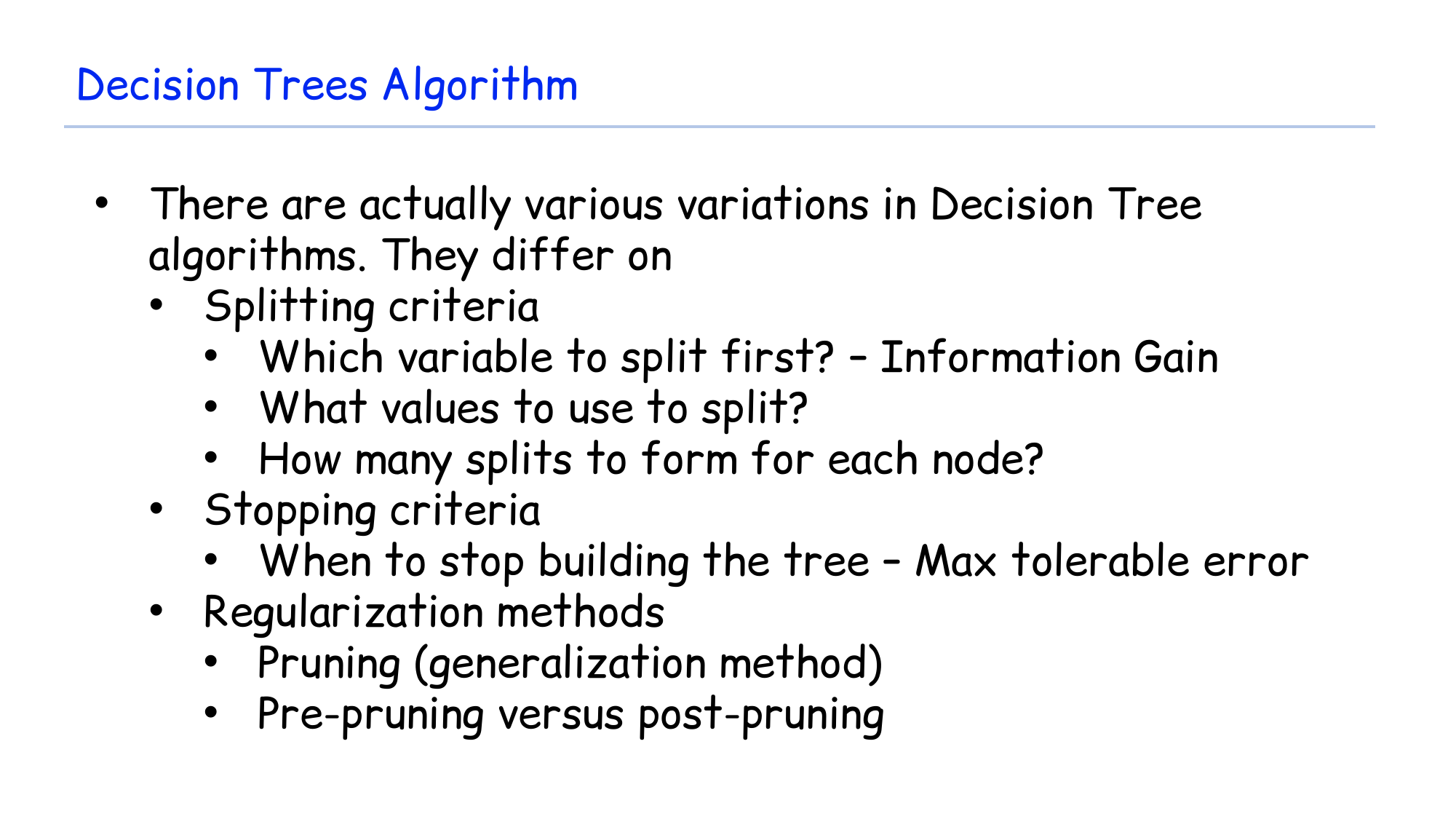

# Decision Trees Algorithm
There are actually various variations in Decision Tree algorithms. They differ on
Splitting criteria
Which variable to split first? – Information Gain
What values to use to split?
How many splits to form for each node?
Stopping criteria
When to stop building the tree – Max tolerable error
Regularization methods
Pruning (generalization method)
Pre-pruning versus post-pruning